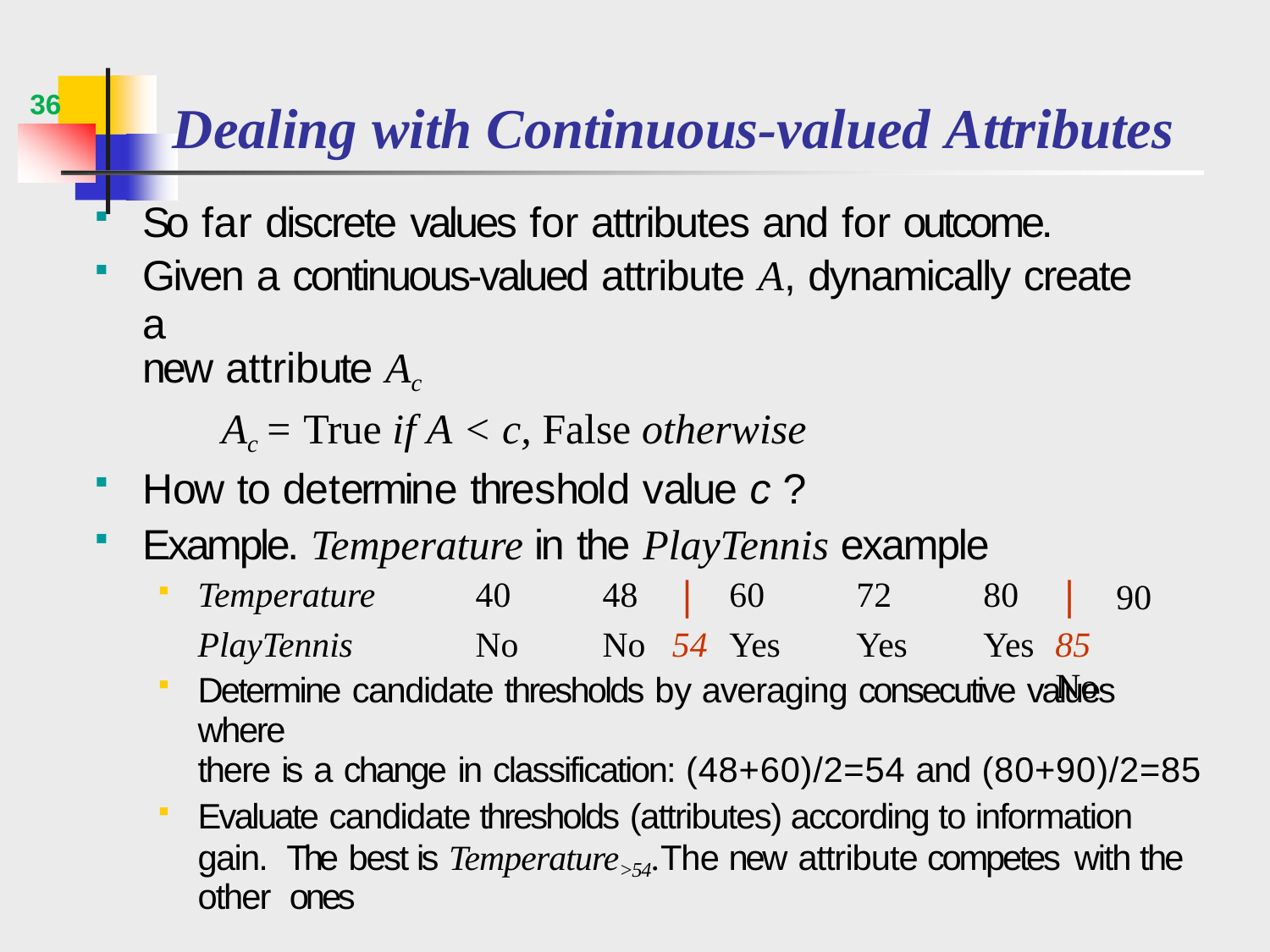

36
# Dealing with Continuous-valued Attributes
So far discrete values for attributes and for outcome.
Given a continuous-valued attribute A, dynamically create a
new attribute Ac
Ac = True if A < c, False otherwise
How to determine threshold value c ?
Example. Temperature in the PlayTennis example
Sort the examples according to Temperature
| Temperature | 40 | 48 | | | 60 | 72 | 80 | | 90 |
| --- | --- | --- | --- | --- | --- | --- | --- |
| PlayTennis | No | No | 54 | Yes | Yes | Yes | 85 No |
Determine candidate thresholds by averaging consecutive values where
there is a change in classification: (48+60)/2=54 and (80+90)/2=85
Evaluate candidate thresholds (attributes) according to information gain.  The best is Temperature>54.The new attribute competes with the other  ones